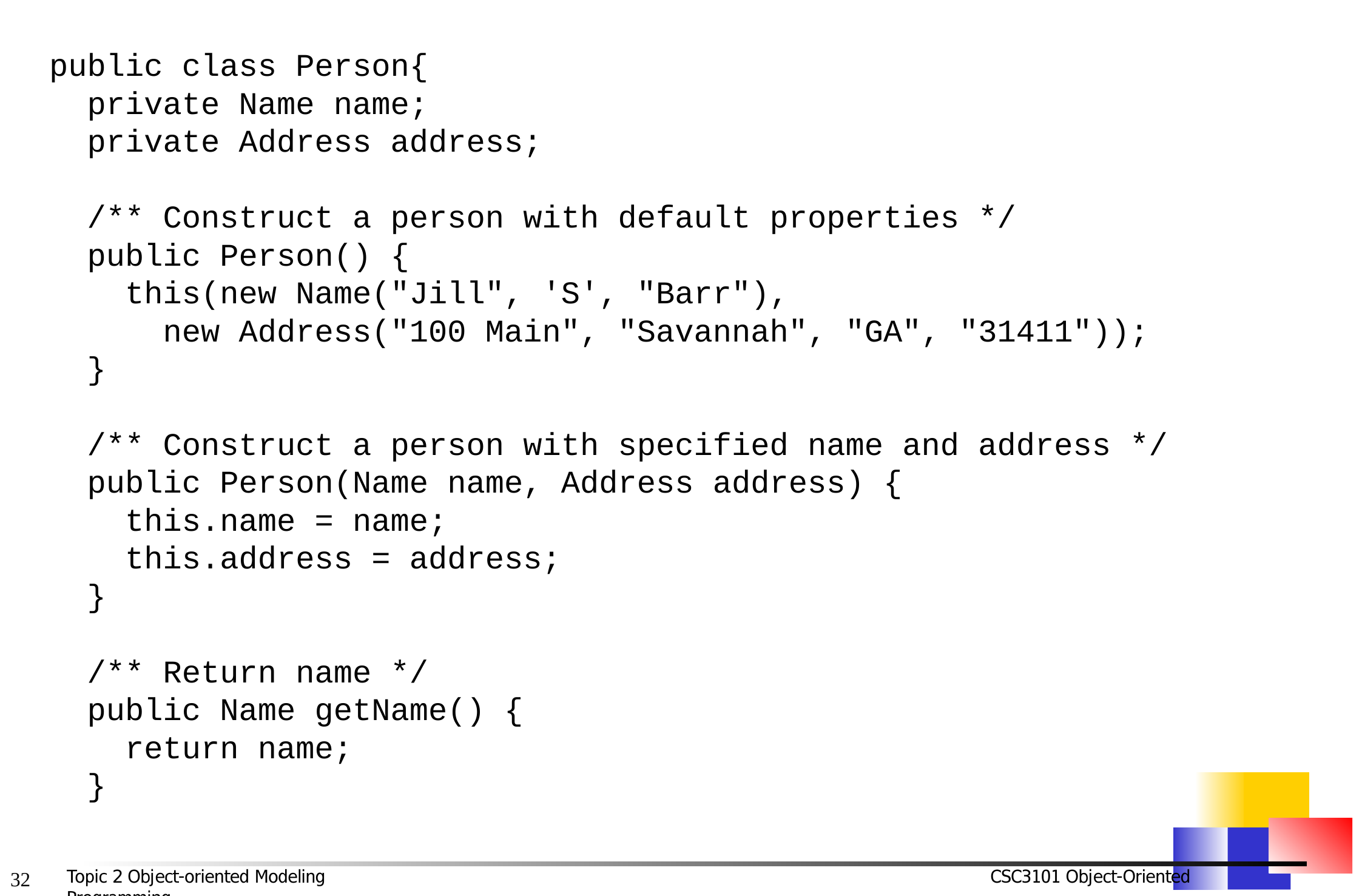

public class Person{
  private Name name;
  private Address address;

  /** Construct a person with default properties */
  public Person() {
    this(new Name("Jill", 'S', "Barr"),
      new Address("100 Main", "Savannah", "GA", "31411"));
  }

  /** Construct a person with specified name and address */
  public Person(Name name, Address address) {
    this.name = name;
    this.address = address;
  }

  /** Return name */
  public Name getName() {
    return name;
  }